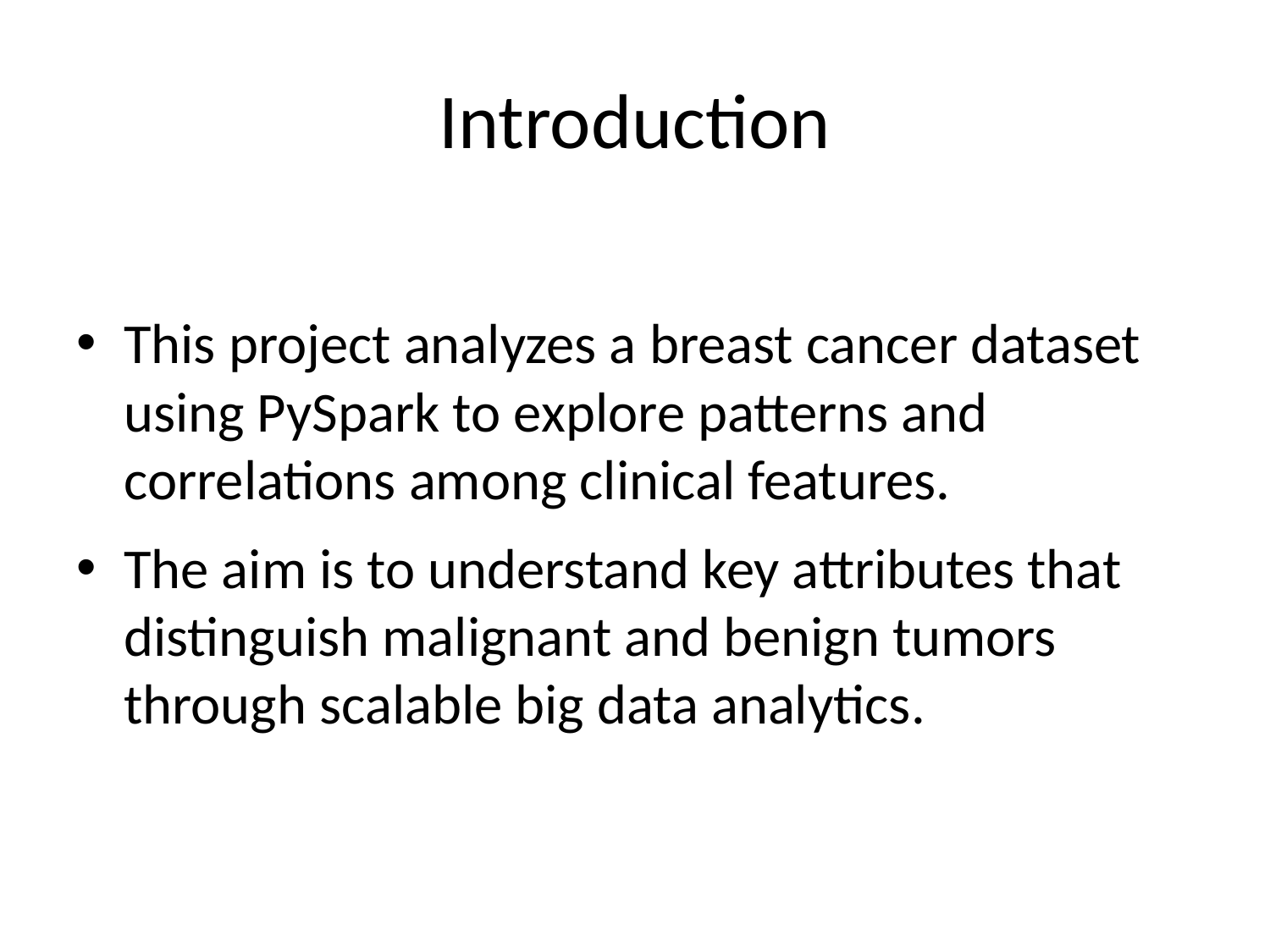

# Introduction

This project analyzes a breast cancer dataset using PySpark to explore patterns and correlations among clinical features.
The aim is to understand key attributes that distinguish malignant and benign tumors through scalable big data analytics.